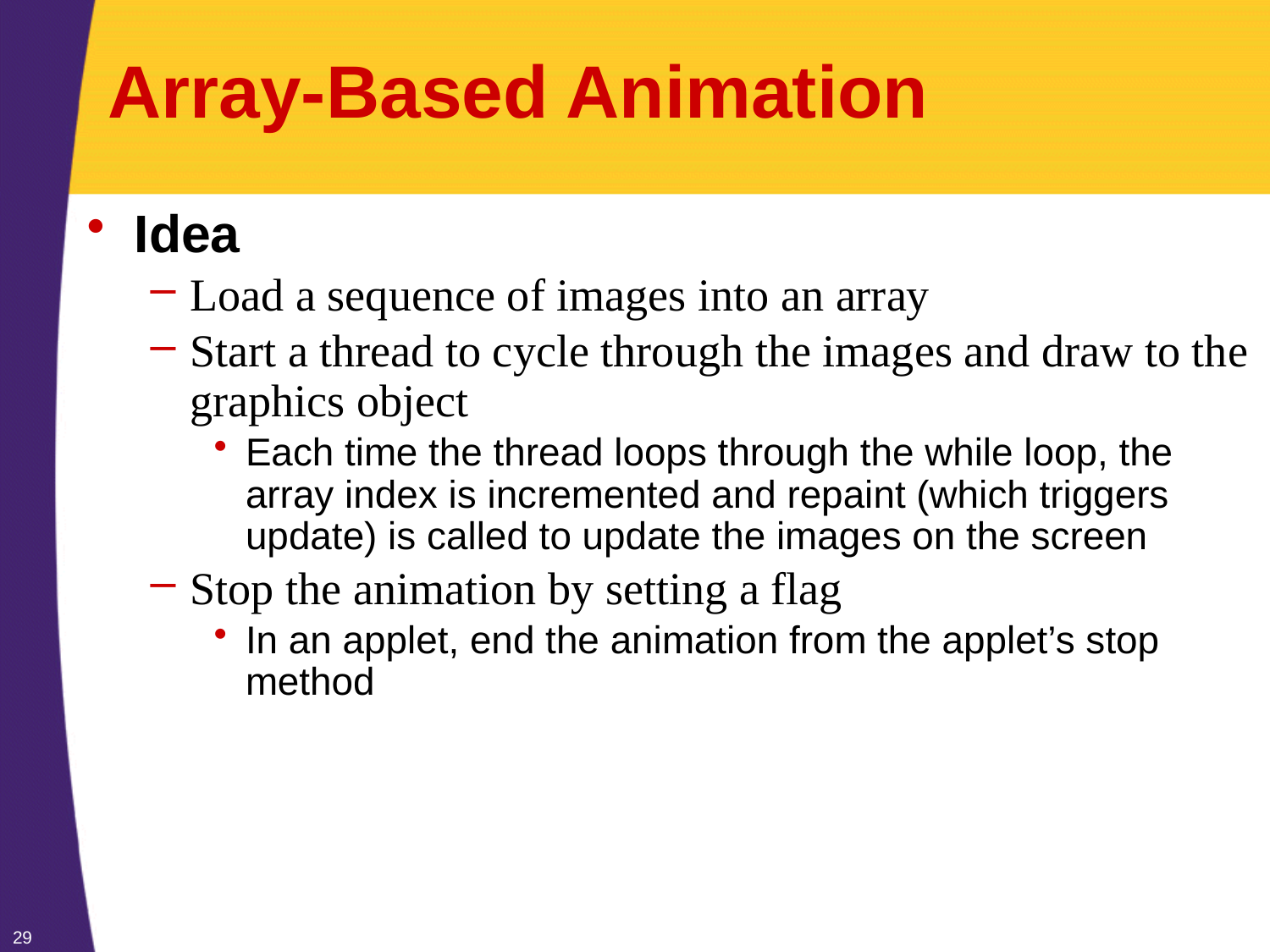

# Array-Based Animation
Idea
Load a sequence of images into an array
Start a thread to cycle through the images and draw to the graphics object
Each time the thread loops through the while loop, the array index is incremented and repaint (which triggers update) is called to update the images on the screen
Stop the animation by setting a flag
In an applet, end the animation from the applet’s stop method
29